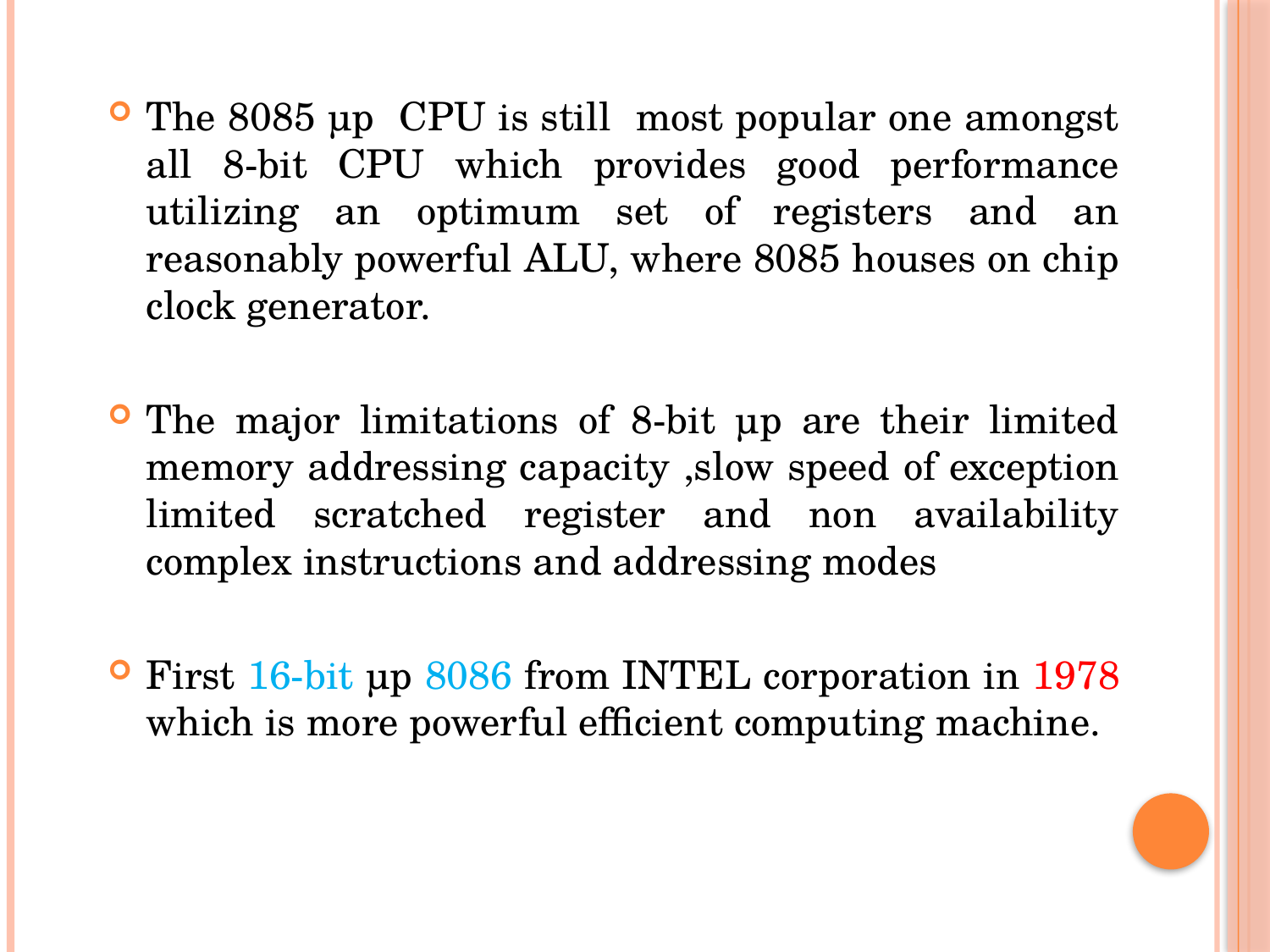

The 8085 µp  CPU is still  most popular one amongst all 8-bit CPU which provides good performance utilizing an optimum set of registers and an reasonably powerful ALU, where 8085 houses on chip clock generator.

The major limitations of 8-bit µp are their limited memory addressing capacity ,slow speed of exception limited scratched register and non availability complex instructions and addressing modes

First 16-bit µp 8086 from INTEL corporation in 1978 which is more powerful efficient computing machine.